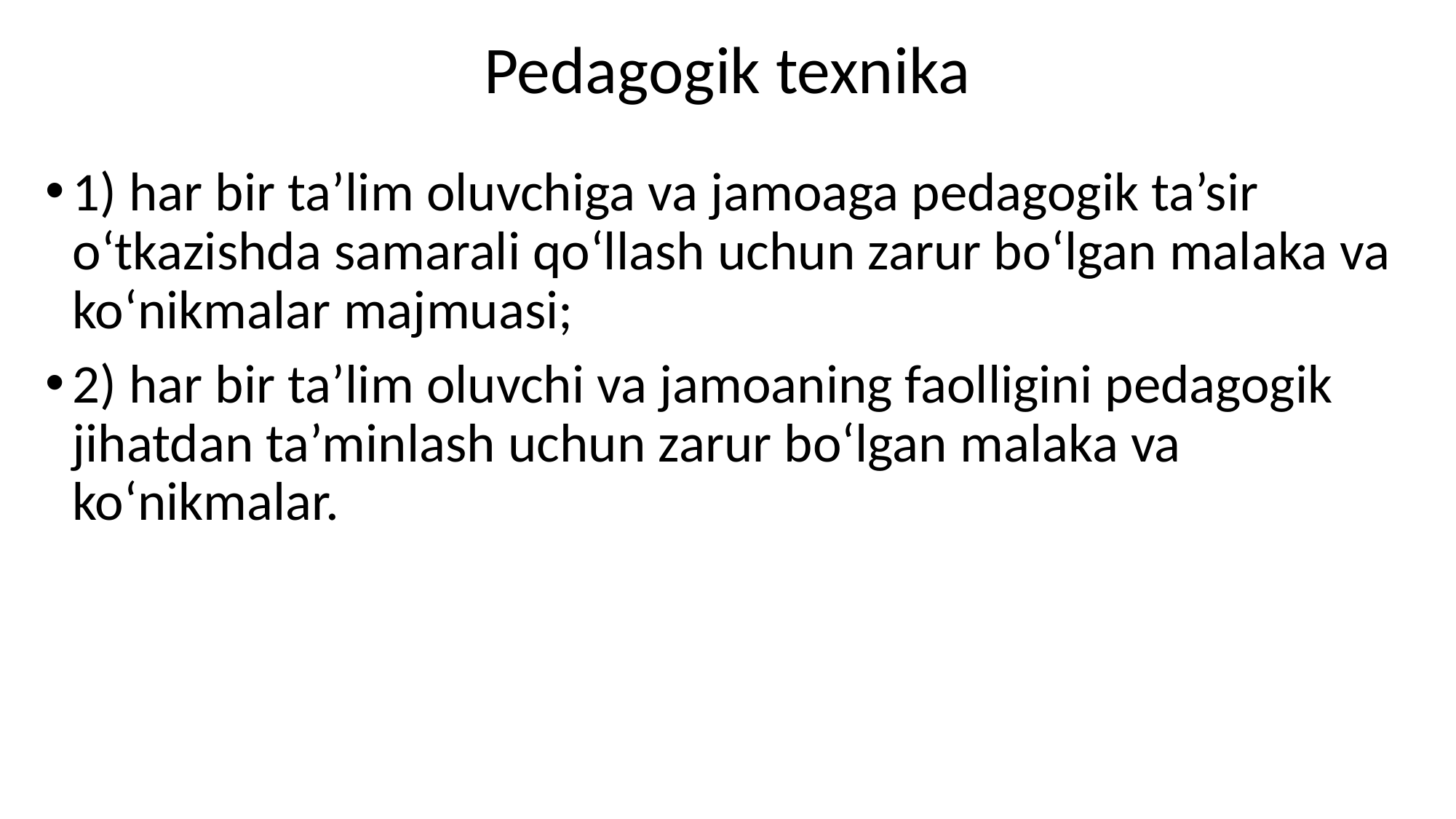

# Pedagogik texnika
1) har bir ta’lim oluvchiga va jamoaga pedagogik ta’sir o‘tkazishda samarali qo‘llash uchun zarur bo‘lgan malaka va ko‘nikmalar majmuasi;
2) har bir ta’lim oluvchi va jamoaning faolligini pedagogik jihatdan ta’minlash uchun zarur bo‘lgan malaka va ko‘nikmalar.